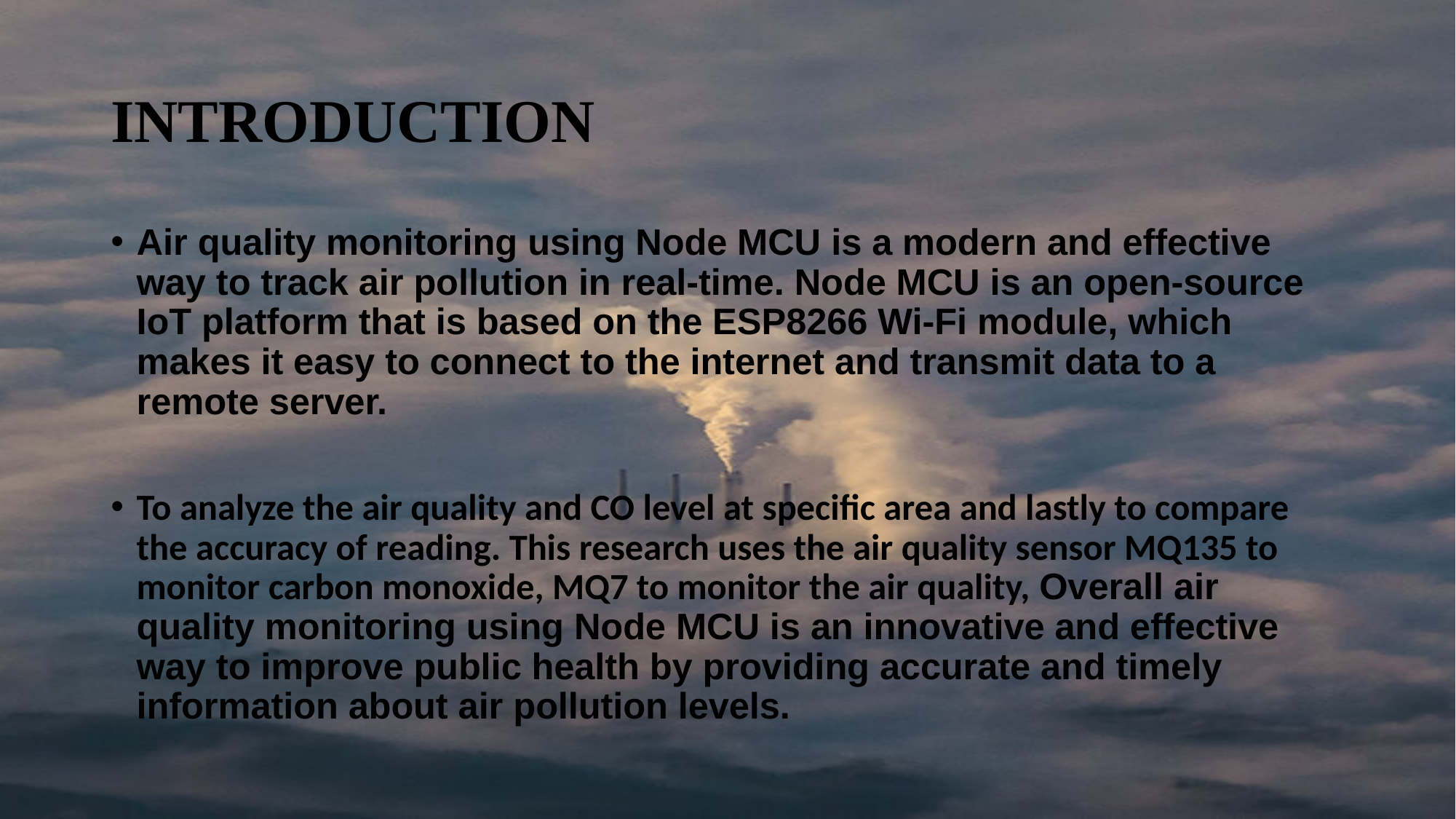

# INTRODUCTION
Air quality monitoring using Node MCU is a modern and effective way to track air pollution in real-time. Node MCU is an open-source IoT platform that is based on the ESP8266 Wi-Fi module, which makes it easy to connect to the internet and transmit data to a remote server.

To analyze the air quality and CO level at specific area and lastly to compare the accuracy of reading. This research uses the air quality sensor MQ135 to monitor carbon monoxide, MQ7 to monitor the air quality, Overall air quality monitoring using Node MCU is an innovative and effective way to improve public health by providing accurate and timely information about air pollution levels.